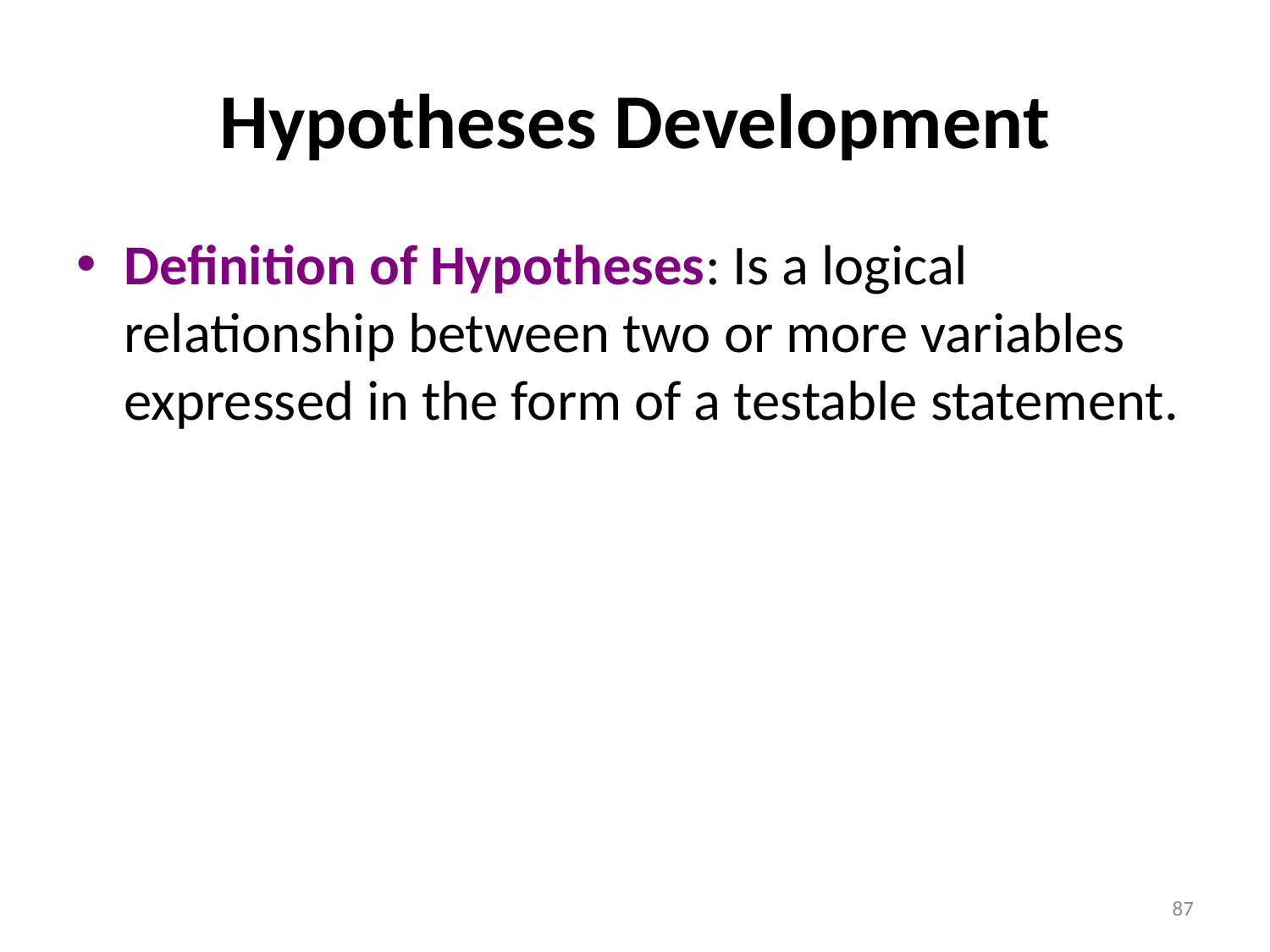

# Hypotheses Development
Definition of Hypotheses: Is a logical relationship between two or more variables expressed in the form of a testable statement.
87